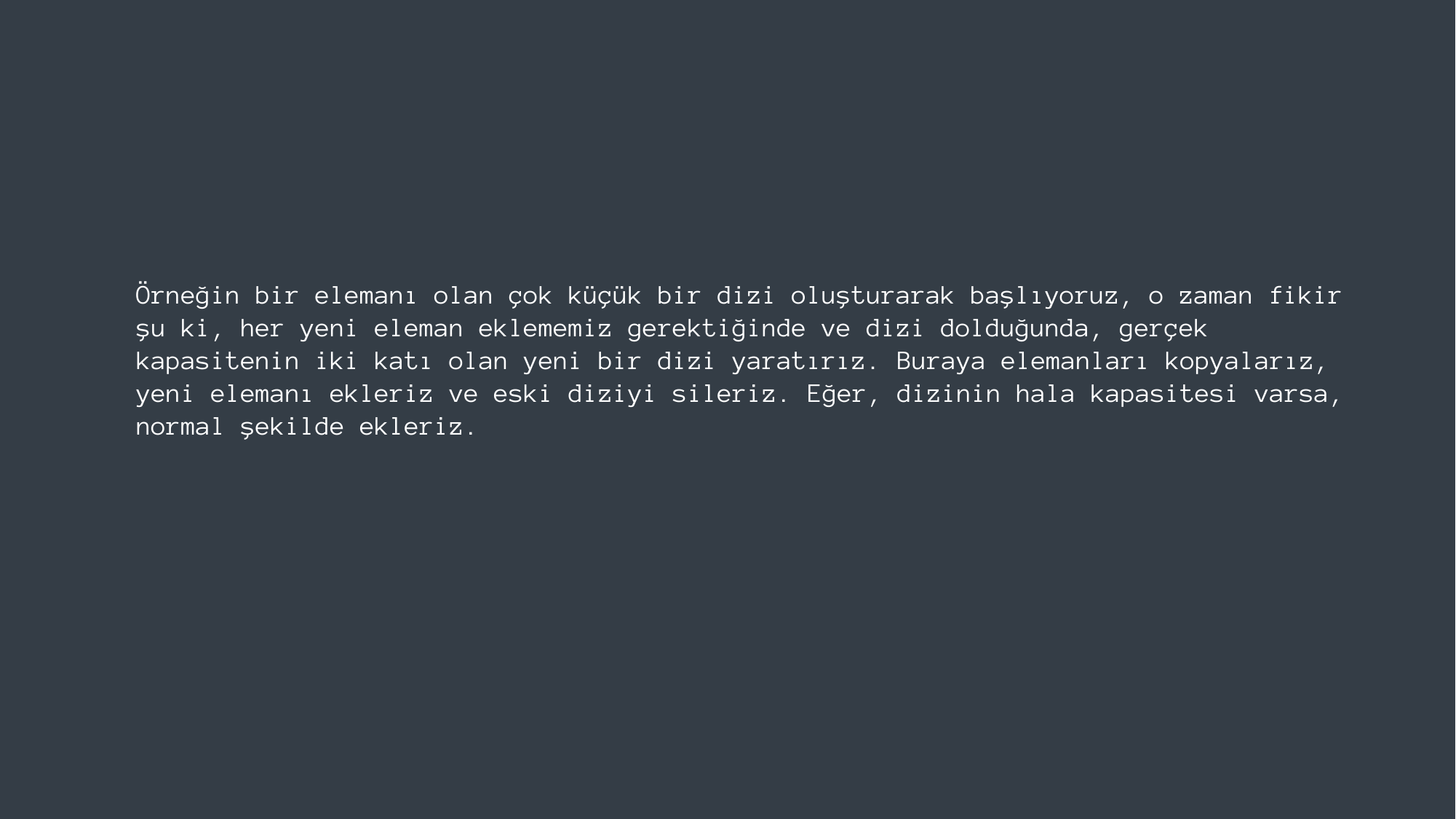

Örneğin bir elemanı olan çok küçük bir dizi oluşturarak başlıyoruz, o zaman fikir şu ki, her yeni eleman eklememiz gerektiğinde ve dizi dolduğunda, gerçek kapasitenin iki katı olan yeni bir dizi yaratırız. Buraya elemanları kopyalarız, yeni elemanı ekleriz ve eski diziyi sileriz. Eğer, dizinin hala kapasitesi varsa, normal şekilde ekleriz.
|  |  |  |  |  |  |  |  |
| --- | --- | --- | --- | --- | --- | --- | --- |